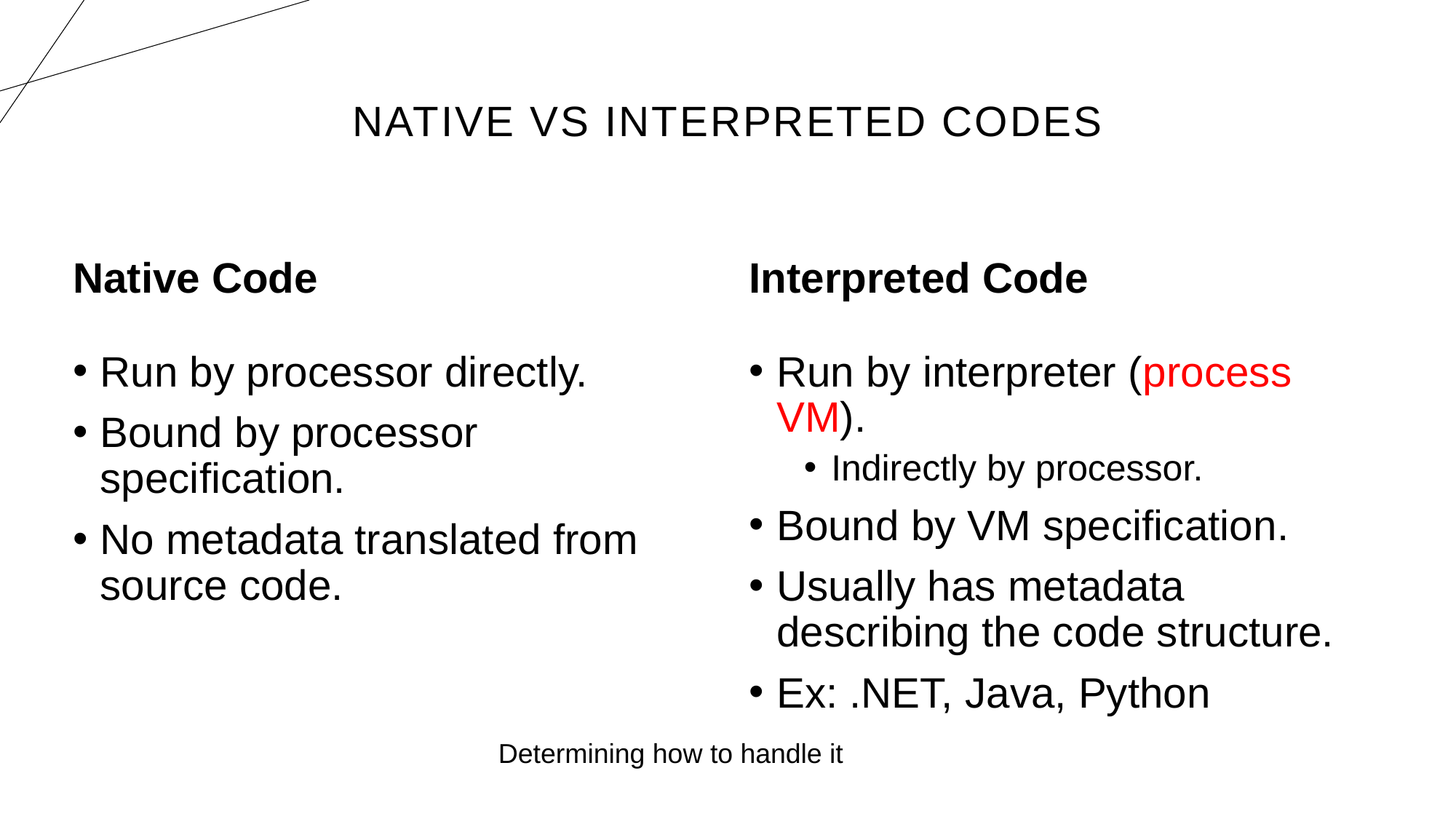

# Native vs interpreted codes
Native Code
Interpreted Code
Run by processor directly.
Bound by processor specification.
No metadata translated from source code.

Run by interpreter (process VM).
Indirectly by processor.
Bound by VM specification.
Usually has metadata describing the code structure.
Ex: .NET, Java, Python

Determining how to handle it